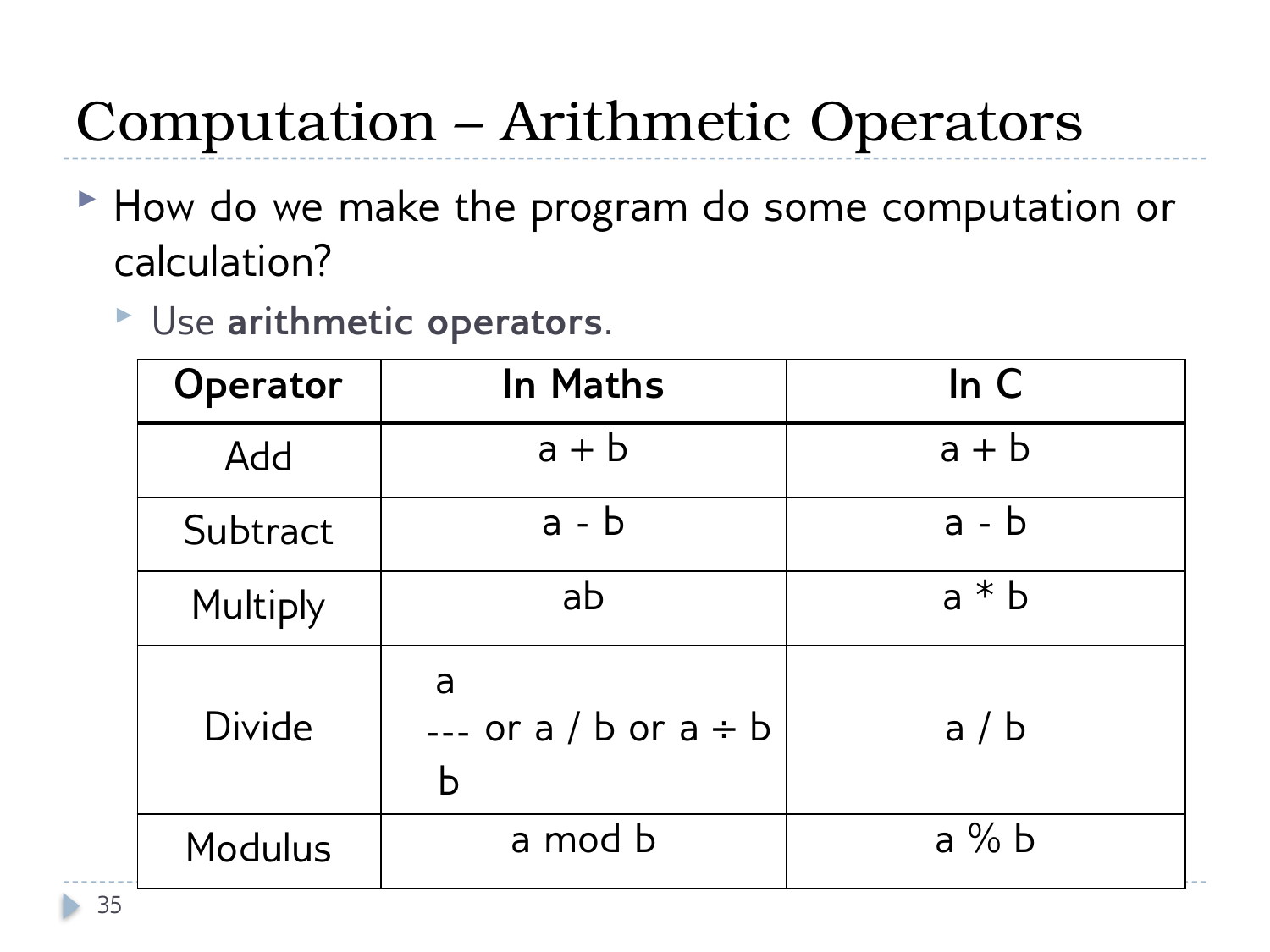

# Computation – Arithmetic Operators
How do we make the program do some computation or calculation?
Use arithmetic operators.

| Operator | In Maths | In C |
| --- | --- | --- |
| Add | a + b | a + b |
| Subtract | a - b | a - b |
| Multiply | ab | a \* b |
| Divide | or a / b or a ÷ b | a / b |
| Modulus | a mod b | a % b |
 a
---
 b
35